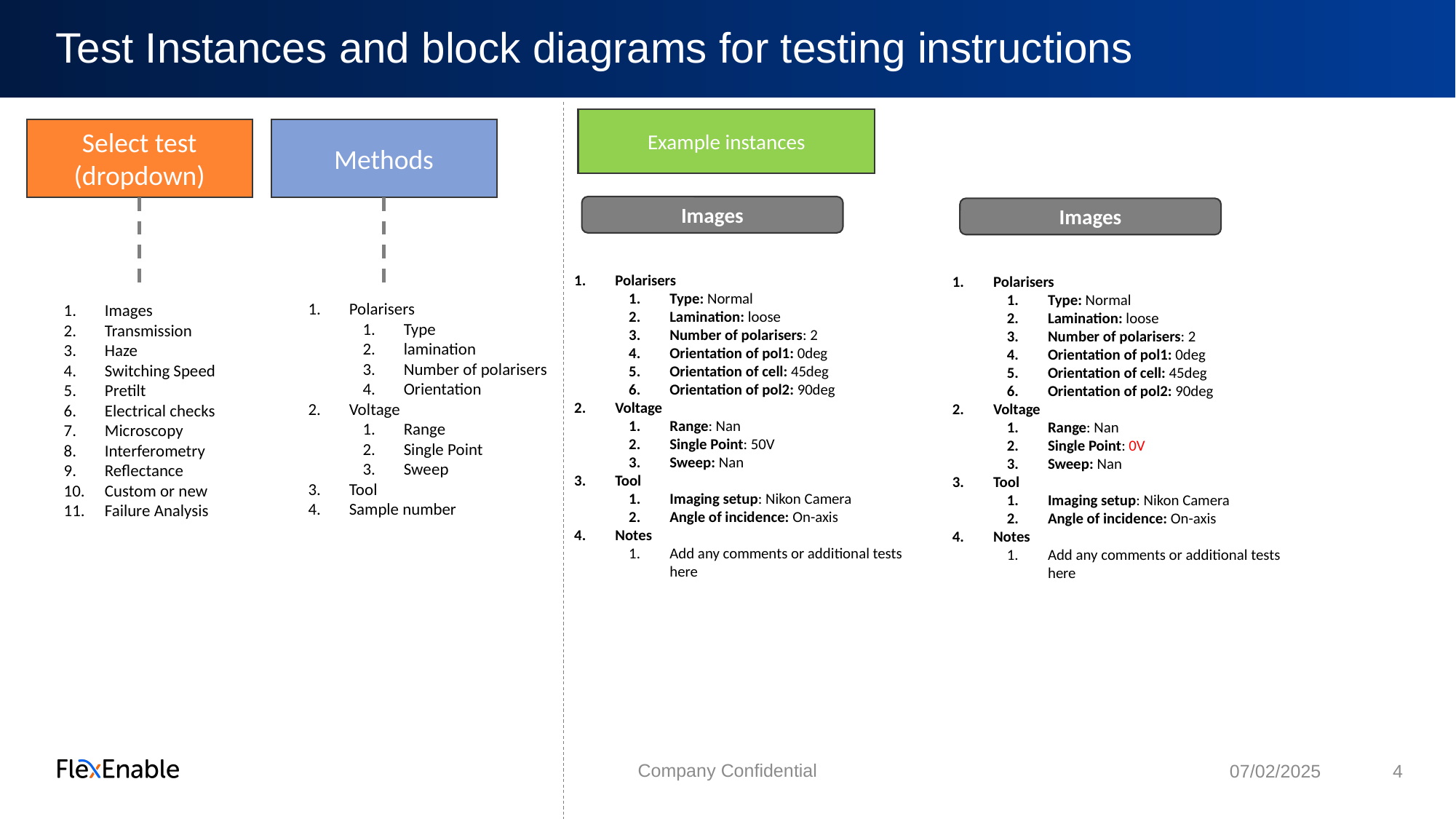

# Test Instances and block diagrams for testing instructions
Example instances
Select test (dropdown)
Images
Transmission
Haze
Switching Speed
Pretilt
Electrical checks
Microscopy
Interferometry
Reflectance
Custom or new
Failure Analysis

Methods
Polarisers
Type
lamination
Number of polarisers
Orientation
Voltage
Range
Single Point
Sweep
Tool
Sample number

Images
Polarisers
Type: Normal
Lamination: loose
Number of polarisers: 2
Orientation of pol1: 0deg
Orientation of cell: 45deg
Orientation of pol2: 90deg
Voltage
Range: Nan
Single Point: 50V
Sweep: Nan
Tool
Imaging setup: Nikon Camera
Angle of incidence: On-axis
Notes
Add any comments or additional tests here

Images
Polarisers
Type: Normal
Lamination: loose
Number of polarisers: 2
Orientation of pol1: 0deg
Orientation of cell: 45deg
Orientation of pol2: 90deg
Voltage
Range: Nan
Single Point: 0V
Sweep: Nan
Tool
Imaging setup: Nikon Camera
Angle of incidence: On-axis
Notes
Add any comments or additional tests here

Company Confidential
07/02/2025
4